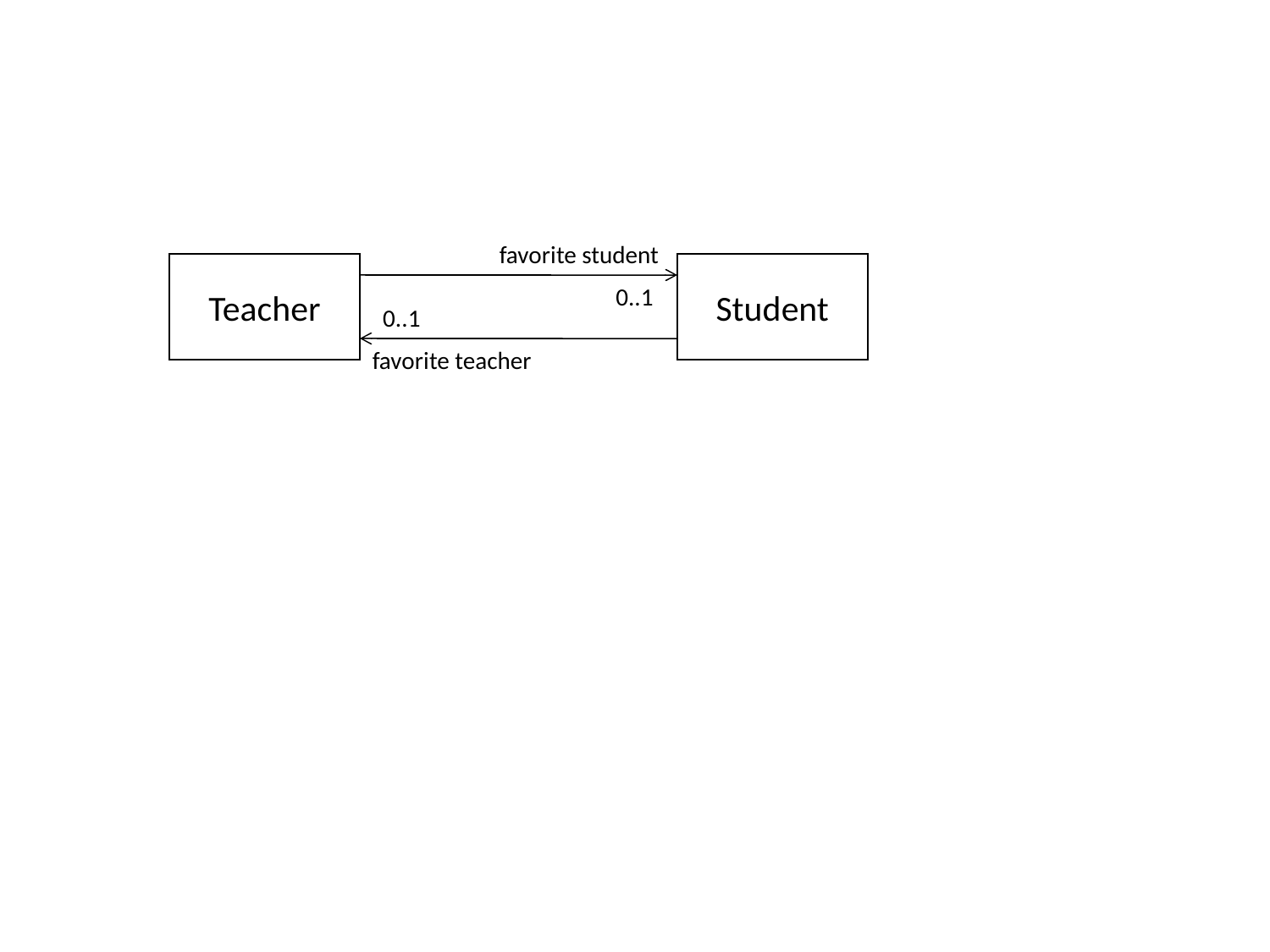

favorite student
Teacher
Student

0..1
0..1

favorite teacher